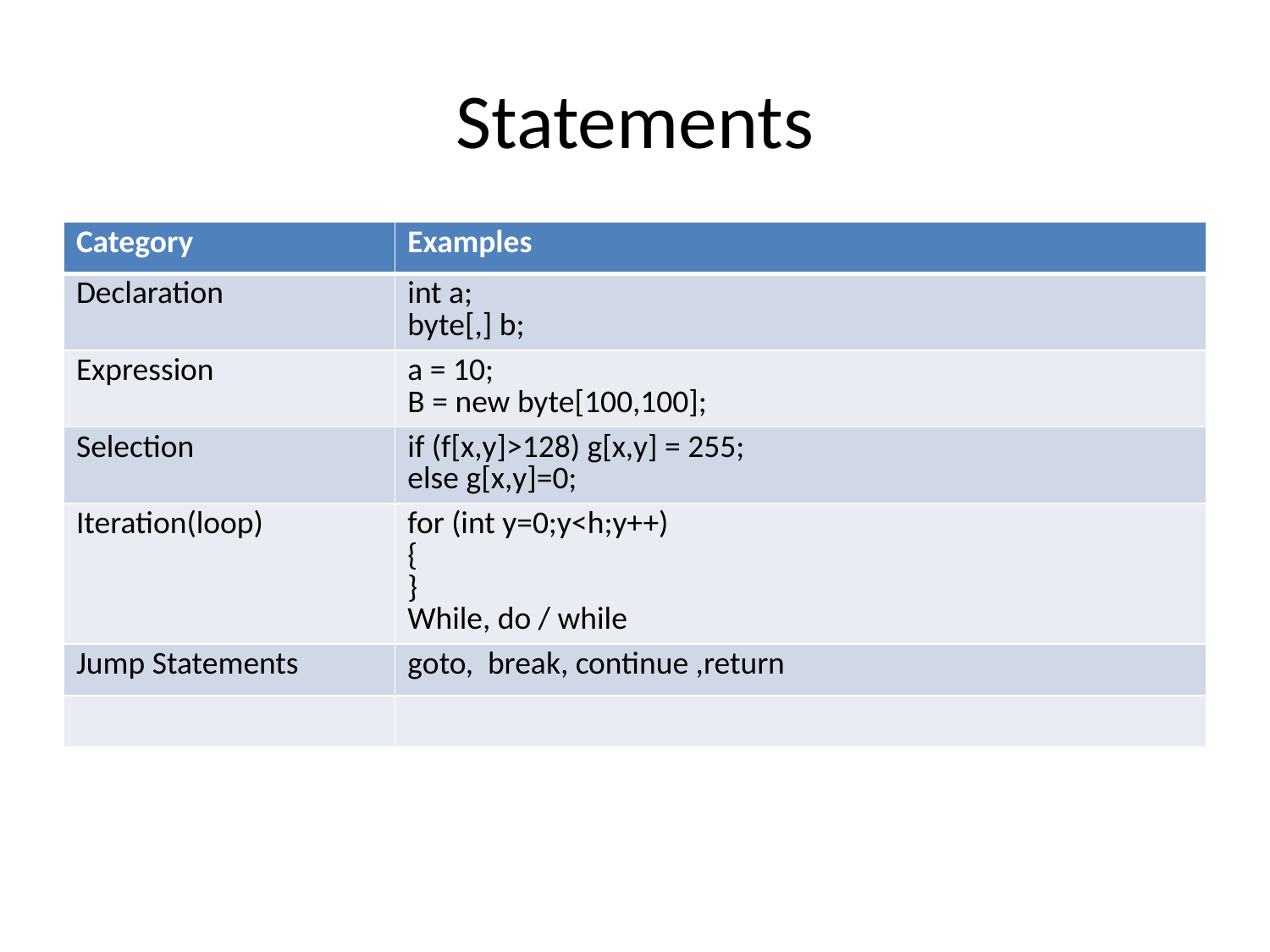

# Statements
| Category | Examples |
| --- | --- |
| Declaration | int a; byte[,] b; |
| Expression | a = 10; B = new byte[100,100]; |
| Selection | if (f[x,y]>128) g[x,y] = 255; else g[x,y]=0; |
| Iteration(loop) | for (int y=0;y<h;y++) { } While, do / while |
| Jump Statements | goto, break, continue ,return |
|  |  |